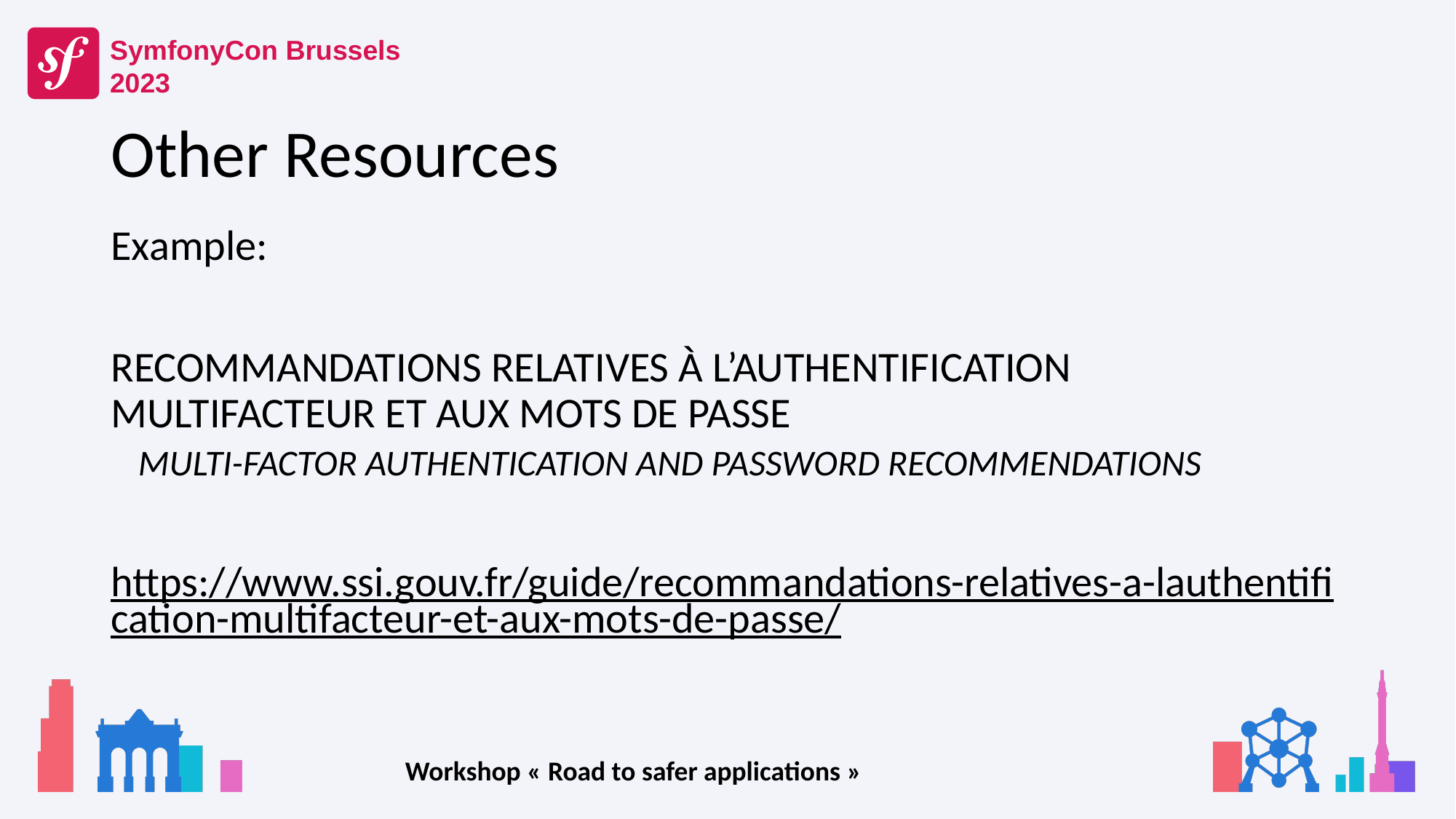

# Other Resources
Example:

RECOMMANDATIONS RELATIVES À L’AUTHENTIFICATION MULTIFACTEUR ET AUX MOTS DE PASSE
MULTI-FACTOR AUTHENTICATION AND PASSWORD RECOMMENDATIONS

https://www.ssi.gouv.fr/guide/recommandations-relatives-a-lauthentification-multifacteur-et-aux-mots-de-passe/